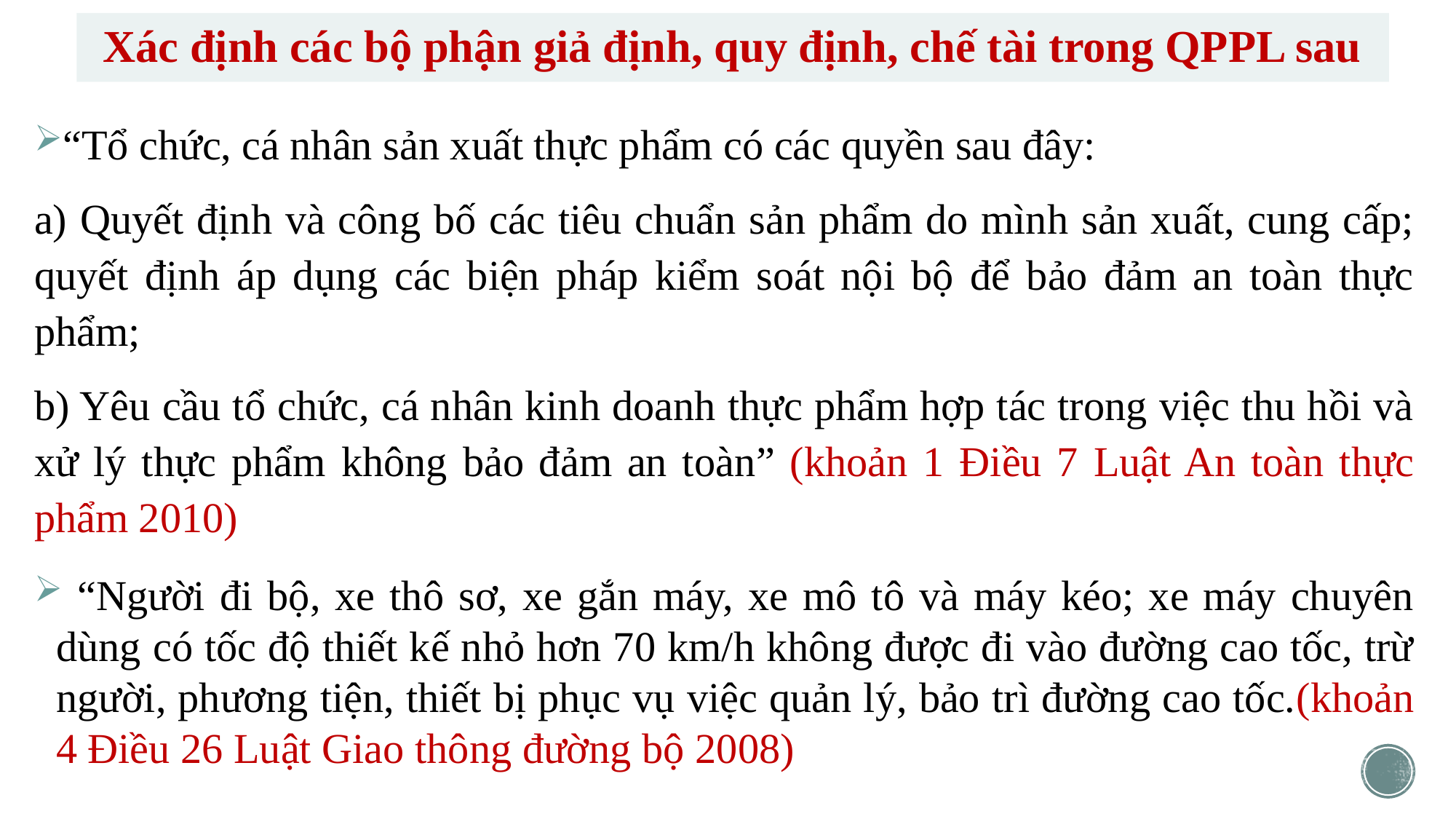

# Xác định các bộ phận giả định, quy định, chế tài trong QPPL sau
“Tổ chức, cá nhân sản xuất thực phẩm có các quyền sau đây:
a) Quyết định và công bố các tiêu chuẩn sản phẩm do mình sản xuất, cung cấp; quyết định áp dụng các biện pháp kiểm soát nội bộ để bảo đảm an toàn thực phẩm;
b) Yêu cầu tổ chức, cá nhân kinh doanh thực phẩm hợp tác trong việc thu hồi và xử lý thực phẩm không bảo đảm an toàn” (khoản 1 Điều 7 Luật An toàn thực phẩm 2010)
 “Người đi bộ, xe thô sơ, xe gắn máy, xe mô tô và máy kéo; xe máy chuyên dùng có tốc độ thiết kế nhỏ hơn 70 km/h không được đi vào đường cao tốc, trừ người, phương tiện, thiết bị phục vụ việc quản lý, bảo trì đường cao tốc.(khoản 4 Điều 26 Luật Giao thông đường bộ 2008)